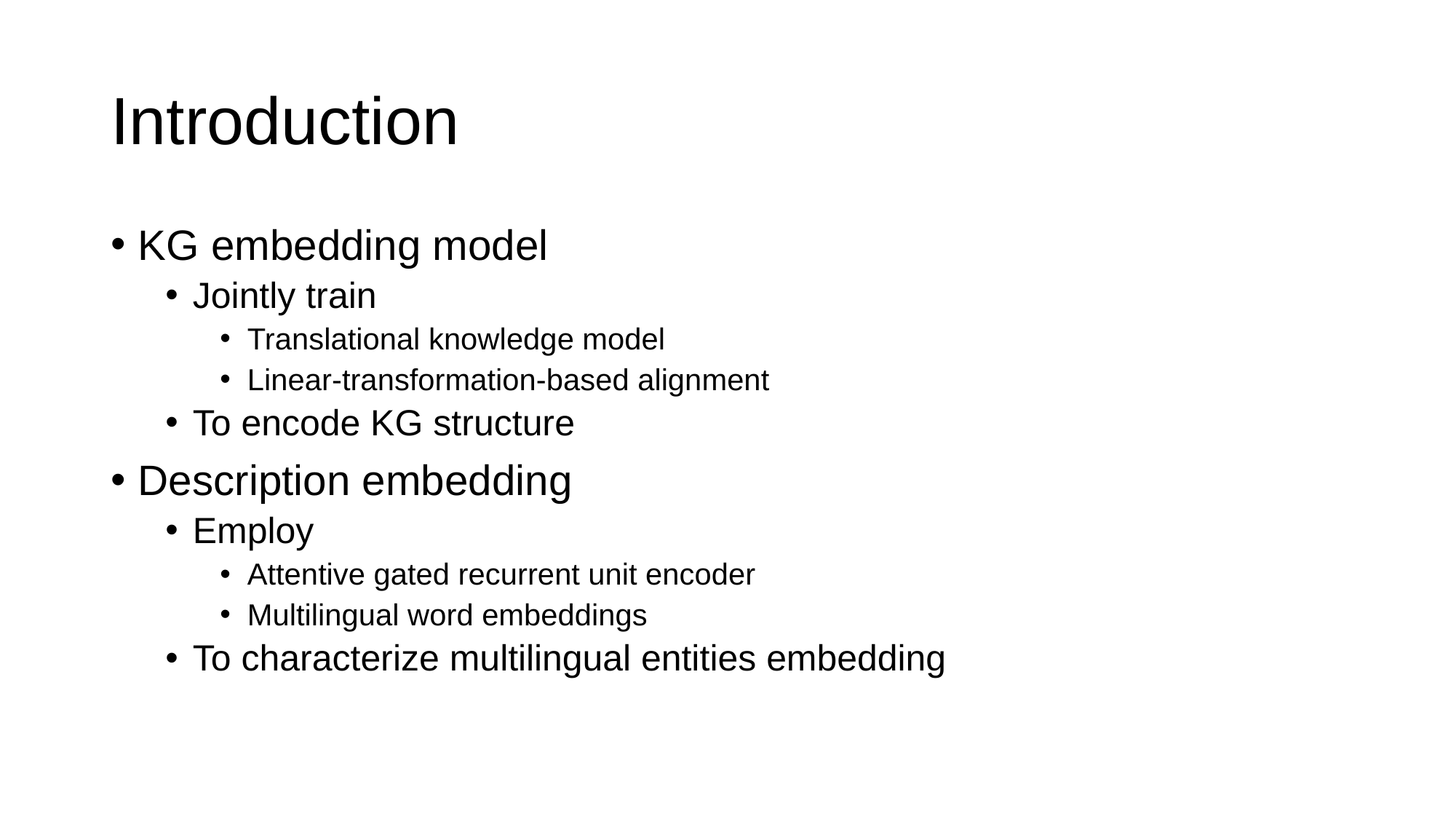

# Introduction
KG embedding model
Jointly train
Translational knowledge model
Linear-transformation-based alignment
To encode KG structure
Description embedding
Employ
Attentive gated recurrent unit encoder
Multilingual word embeddings
To characterize multilingual entities embedding